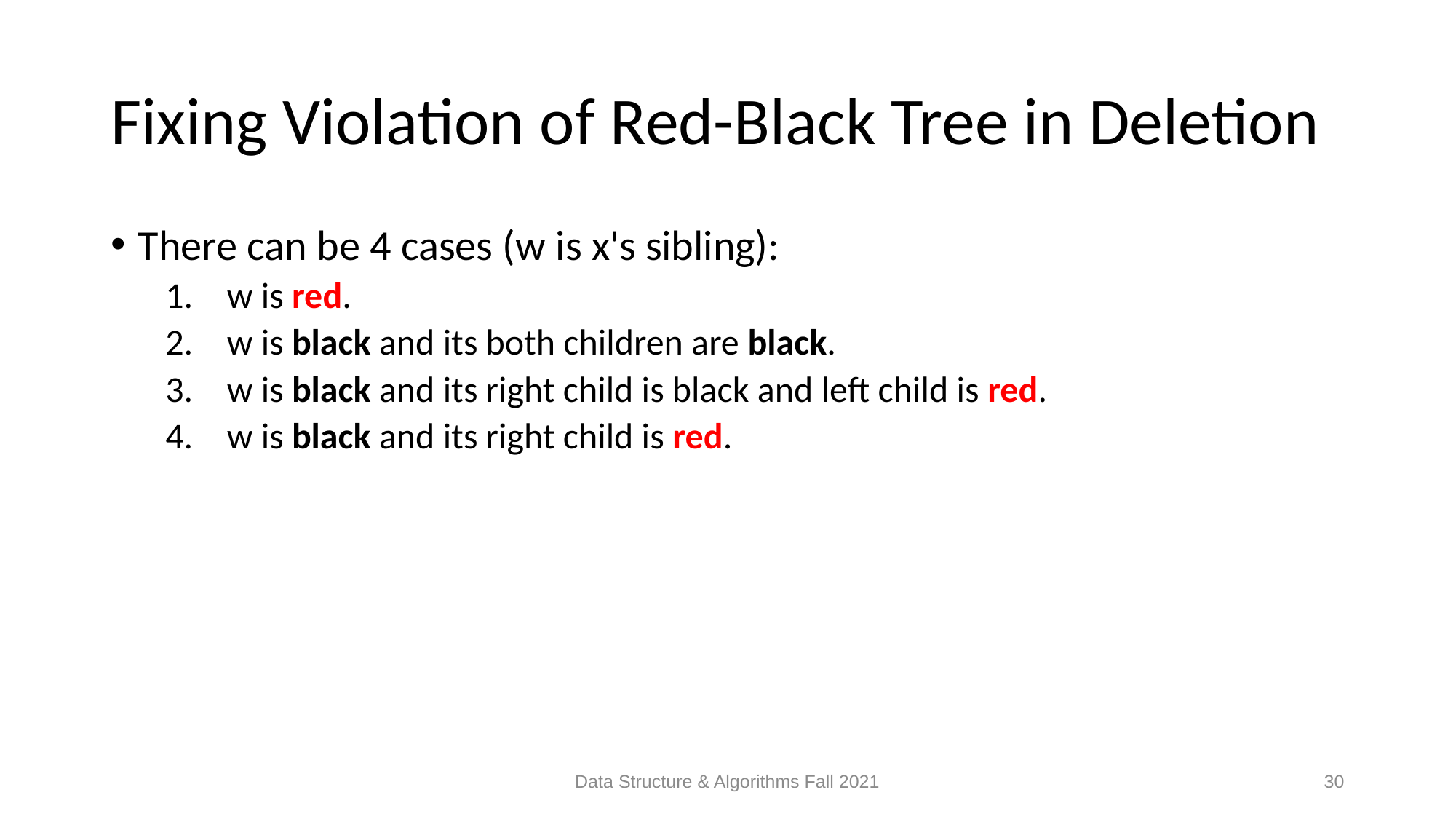

# Fixing Violation of Red-Black Tree in Deletion
There can be 4 cases (w is x's sibling):
w is red.
w is black and its both children are black.
w is black and its right child is black and left child is red.
w is black and its right child is red.

Data Structure & Algorithms Fall 2021
30